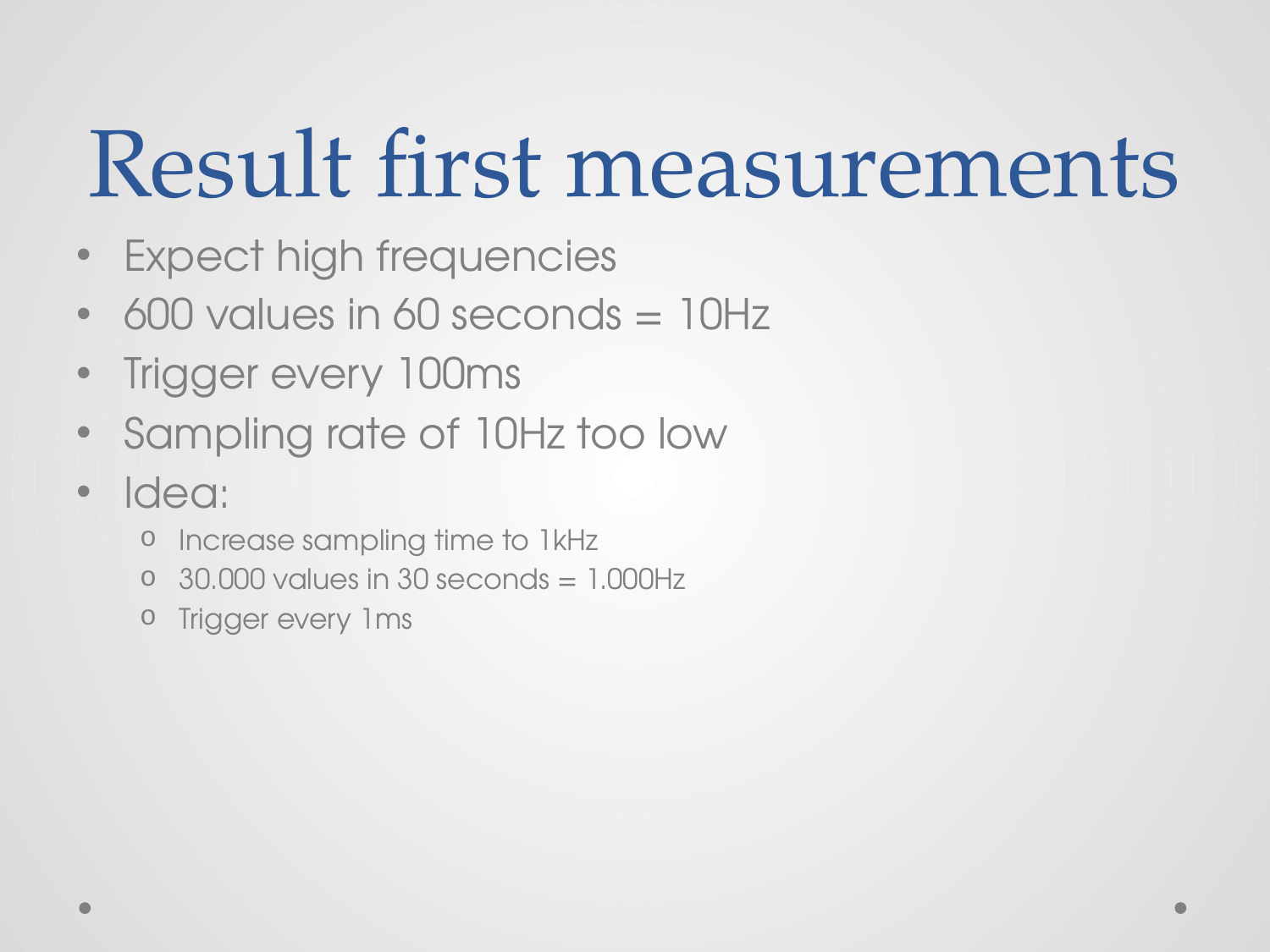

# Result first measurements
Expect high frequencies
600 values in 60 seconds = 10Hz
Trigger every 100ms
Sampling rate of 10Hz too low
Idea:
Increase sampling time to 1kHz
30.000 values in 30 seconds = 1.000Hz
Trigger every 1ms